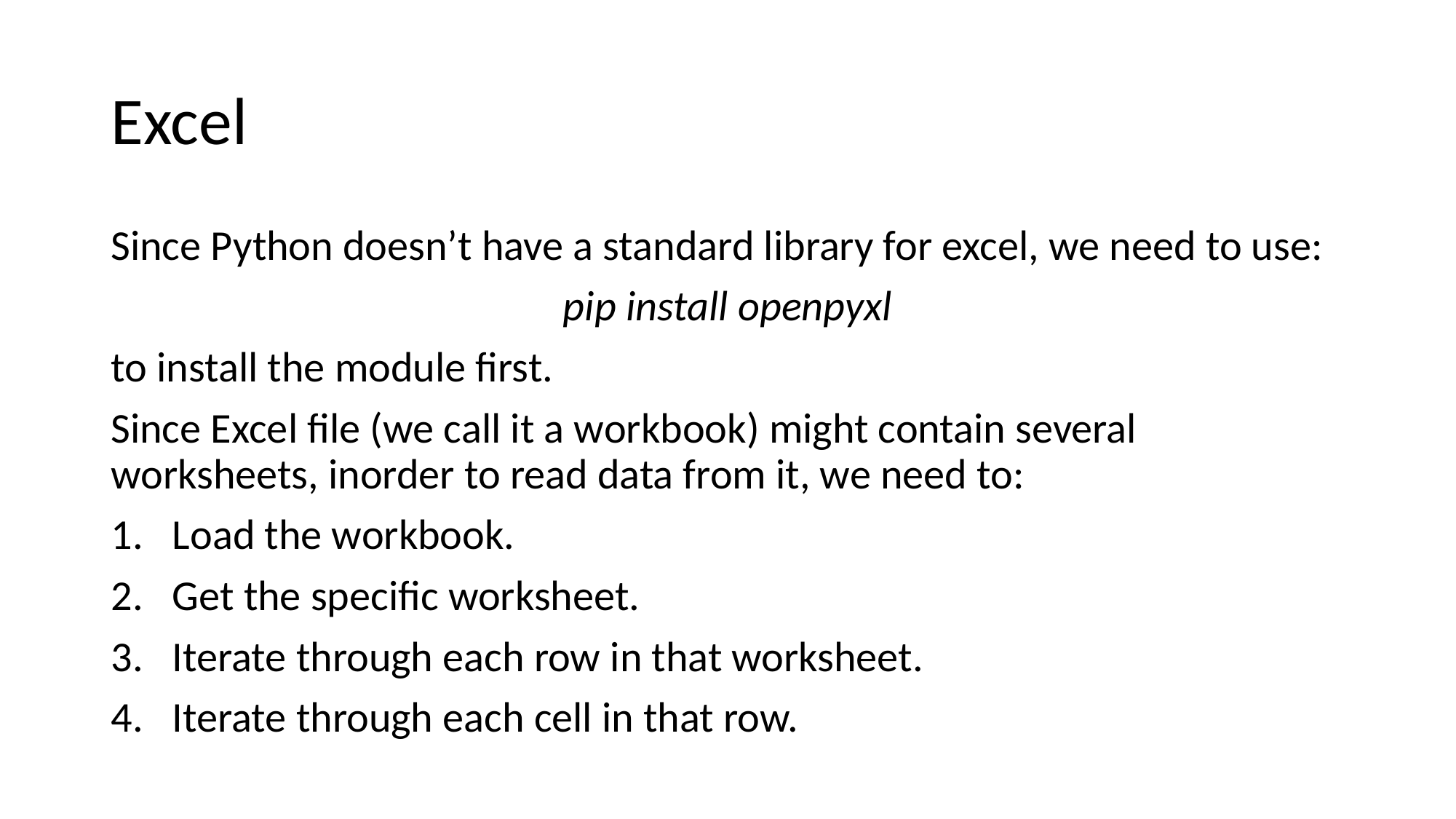

# Excel
Since Python doesn’t have a standard library for excel, we need to use:
pip install openpyxl
to install the module first.
Since Excel file (we call it a workbook) might contain several worksheets, inorder to read data from it, we need to:
Load the workbook.
Get the specific worksheet.
Iterate through each row in that worksheet.
Iterate through each cell in that row.